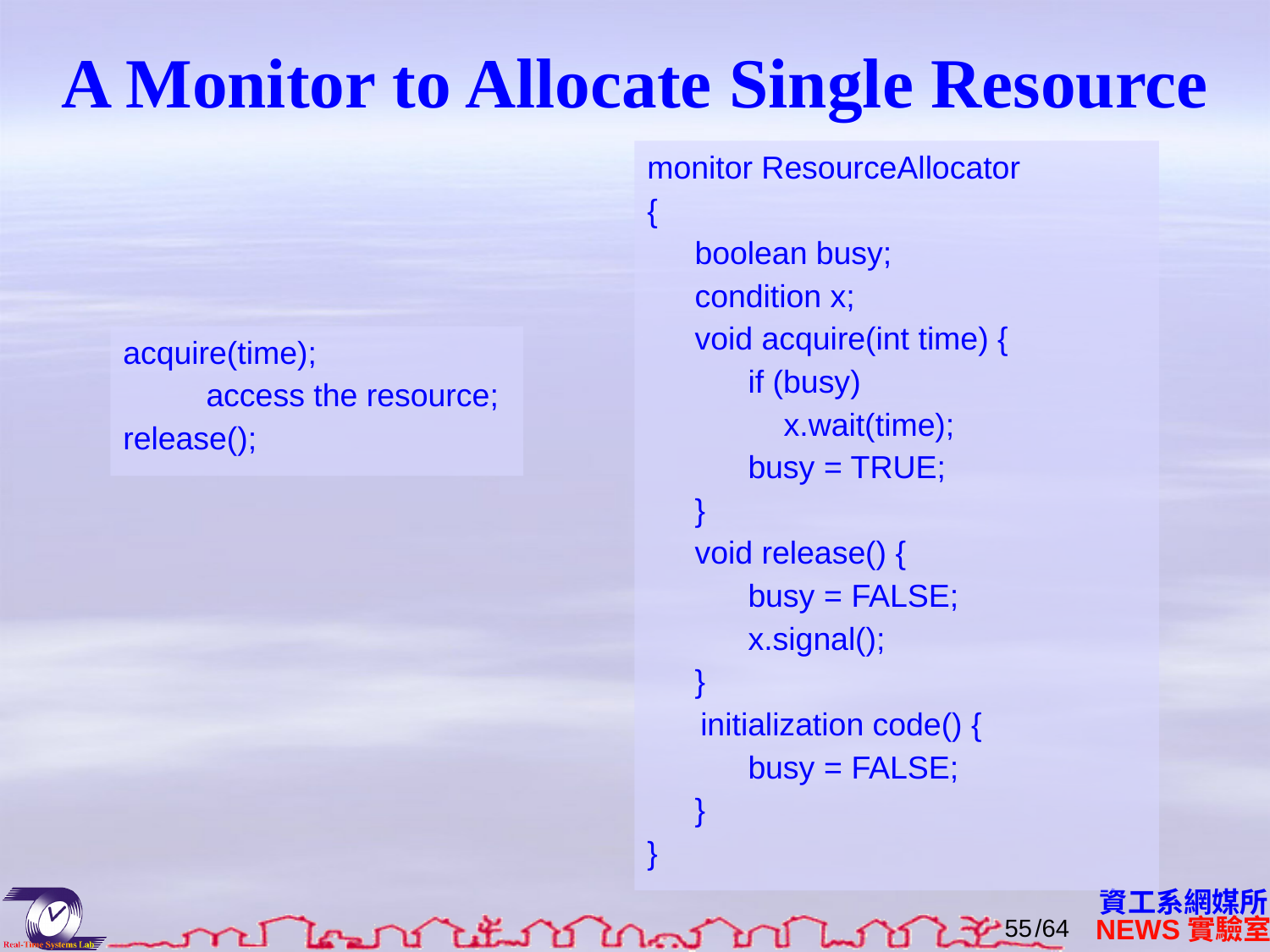

# A Monitor to Allocate Single Resource
monitor ResourceAllocator
{
	boolean busy;
	condition x;
	void acquire(int time) {
	      if (busy)
	          x.wait(time);
	      busy = TRUE;
	}
	void release() {
	      busy = FALSE;
	      x.signal();
	}
      initialization code() {
	      busy = FALSE;
	}
}
acquire(time);
	    access the resource;
release();

55
/64